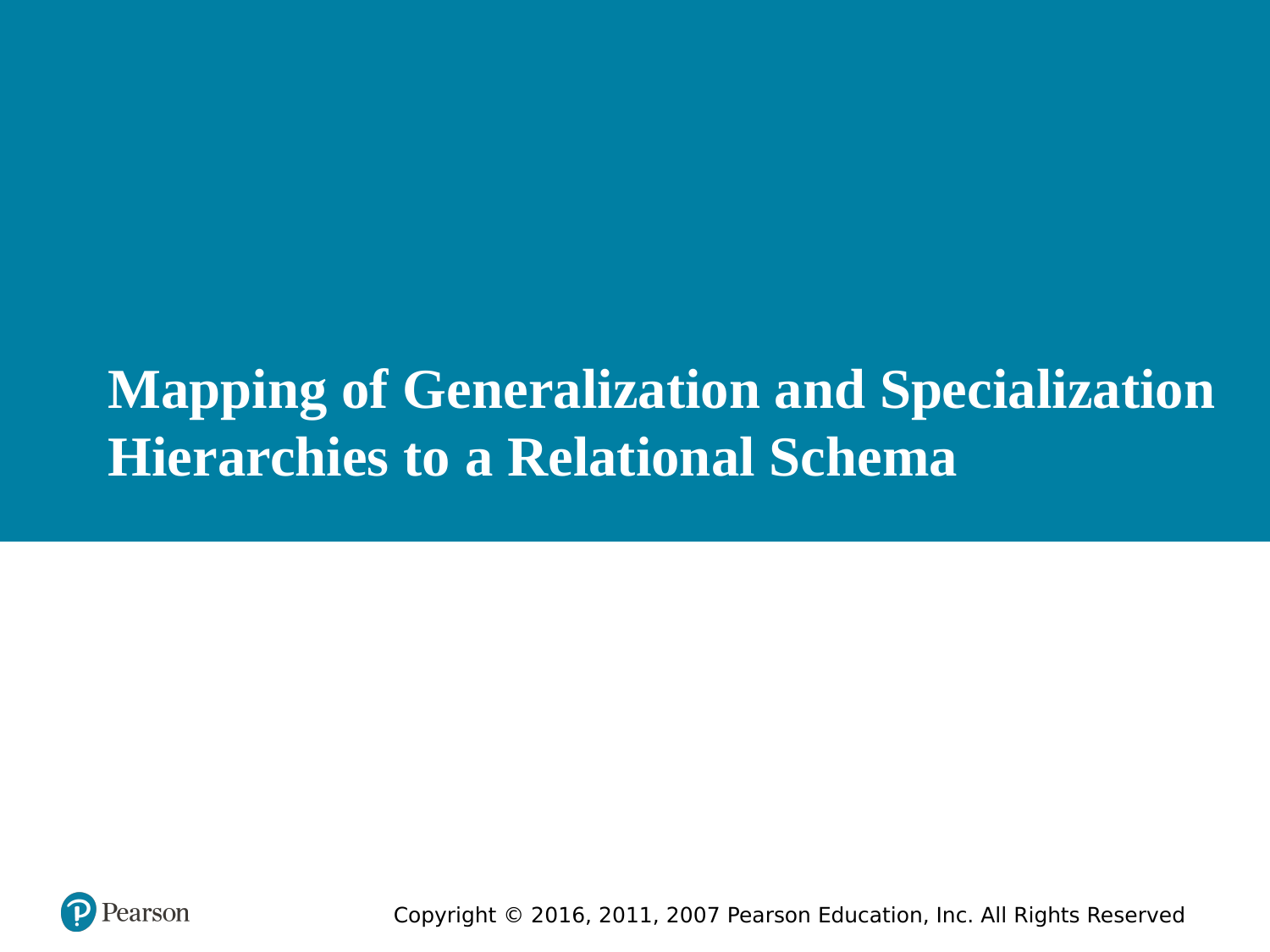

# Mapping of Generalization and Specialization Hierarchies to a Relational Schema